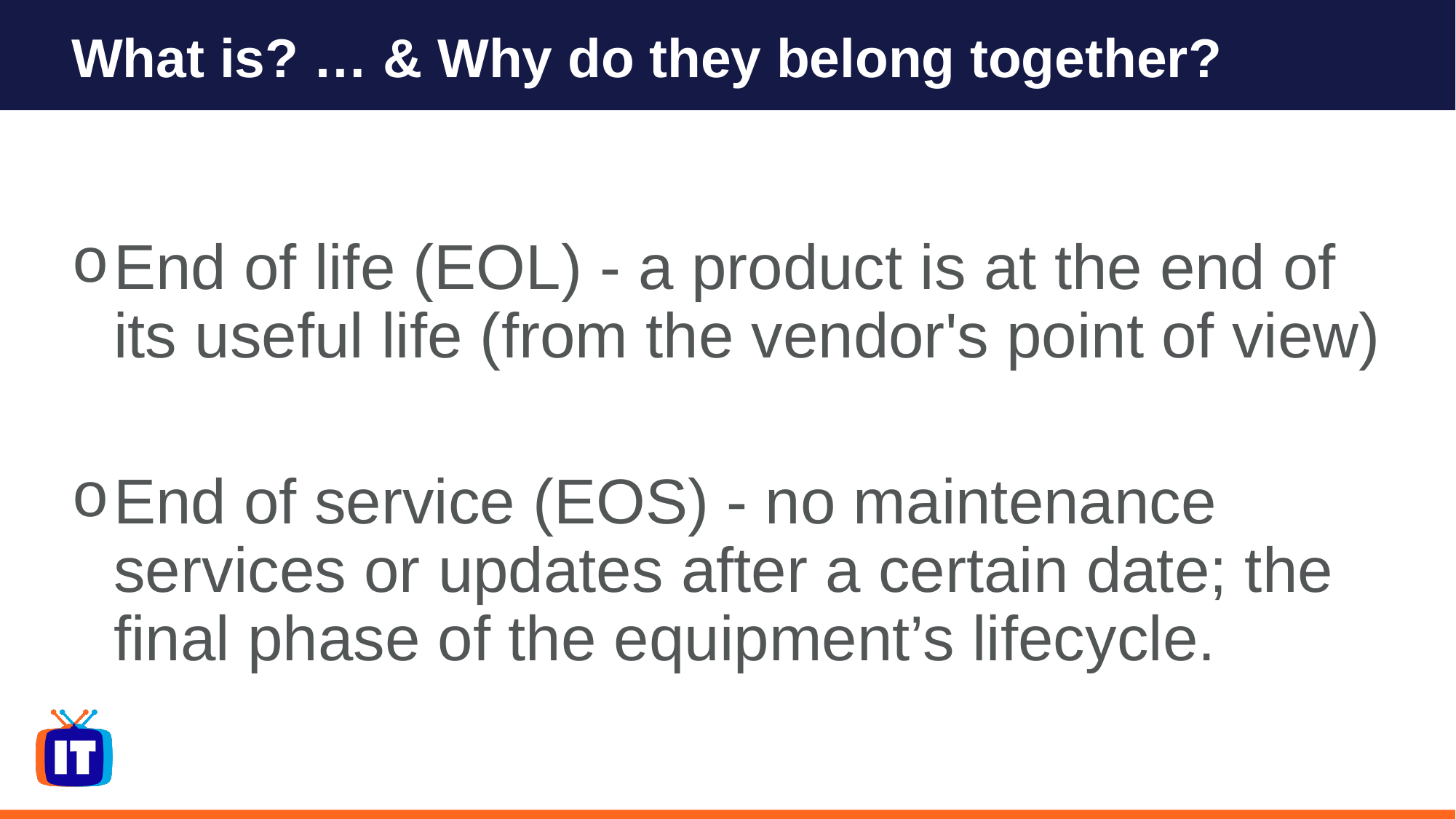

# What is? … & Why do they belong together?

End of life (EOL) - a product is at the end of its useful life (from the vendor's point of view)

End of service (EOS) - no maintenance services or updates after a certain date; the final phase of the equipment’s lifecycle.